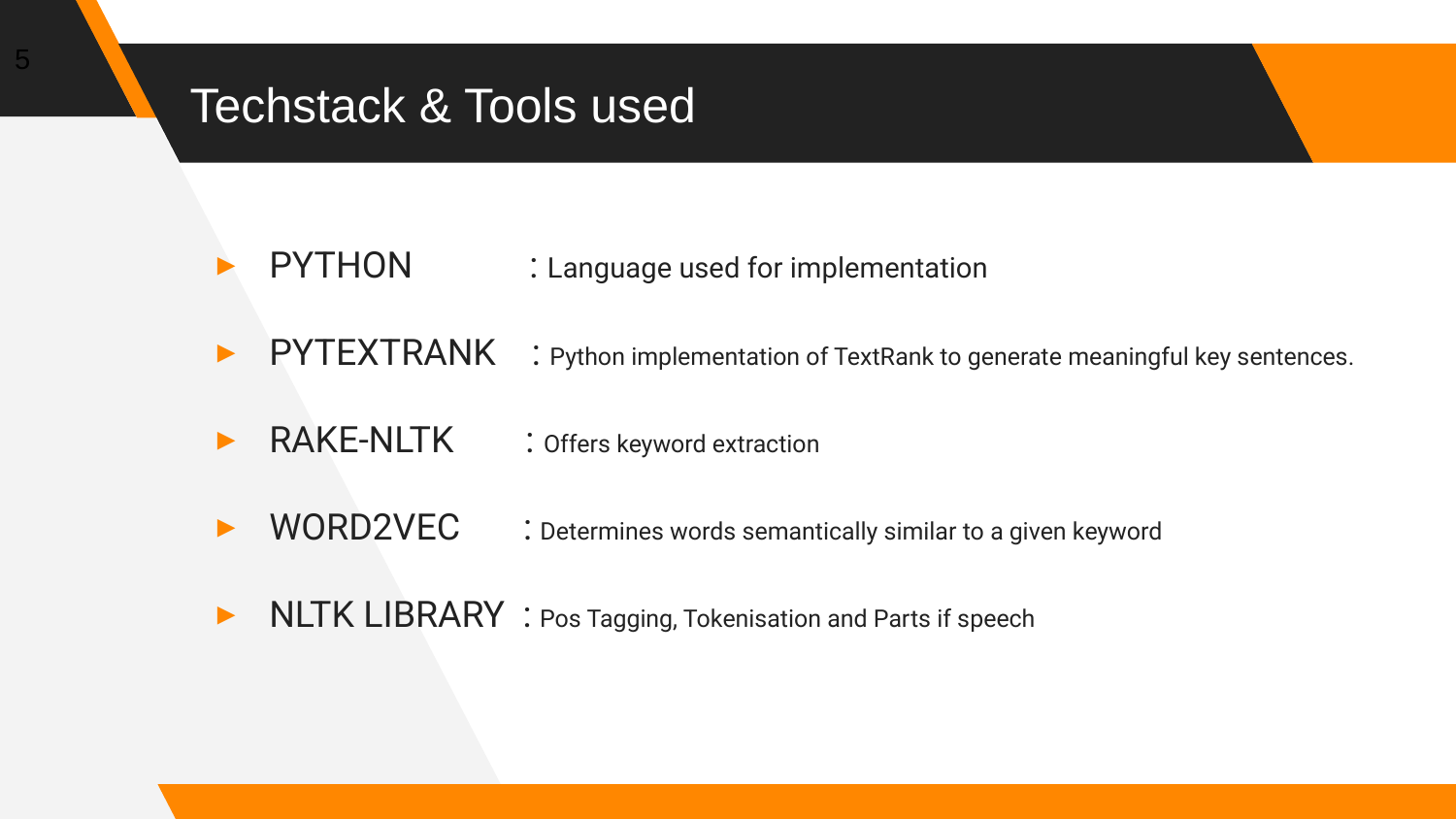

5
# Techstack & Tools used
PYTHON             : Language used for implementation

PYTEXTRANK    : Python implementation of TextRank to generate meaningful key sentences.

RAKE-NLTK        : Offers keyword extraction

WORD2VEC       : Determines words semantically similar to a given keyword

NLTK LIBRARY  : Pos Tagging, Tokenisation and Parts if speech